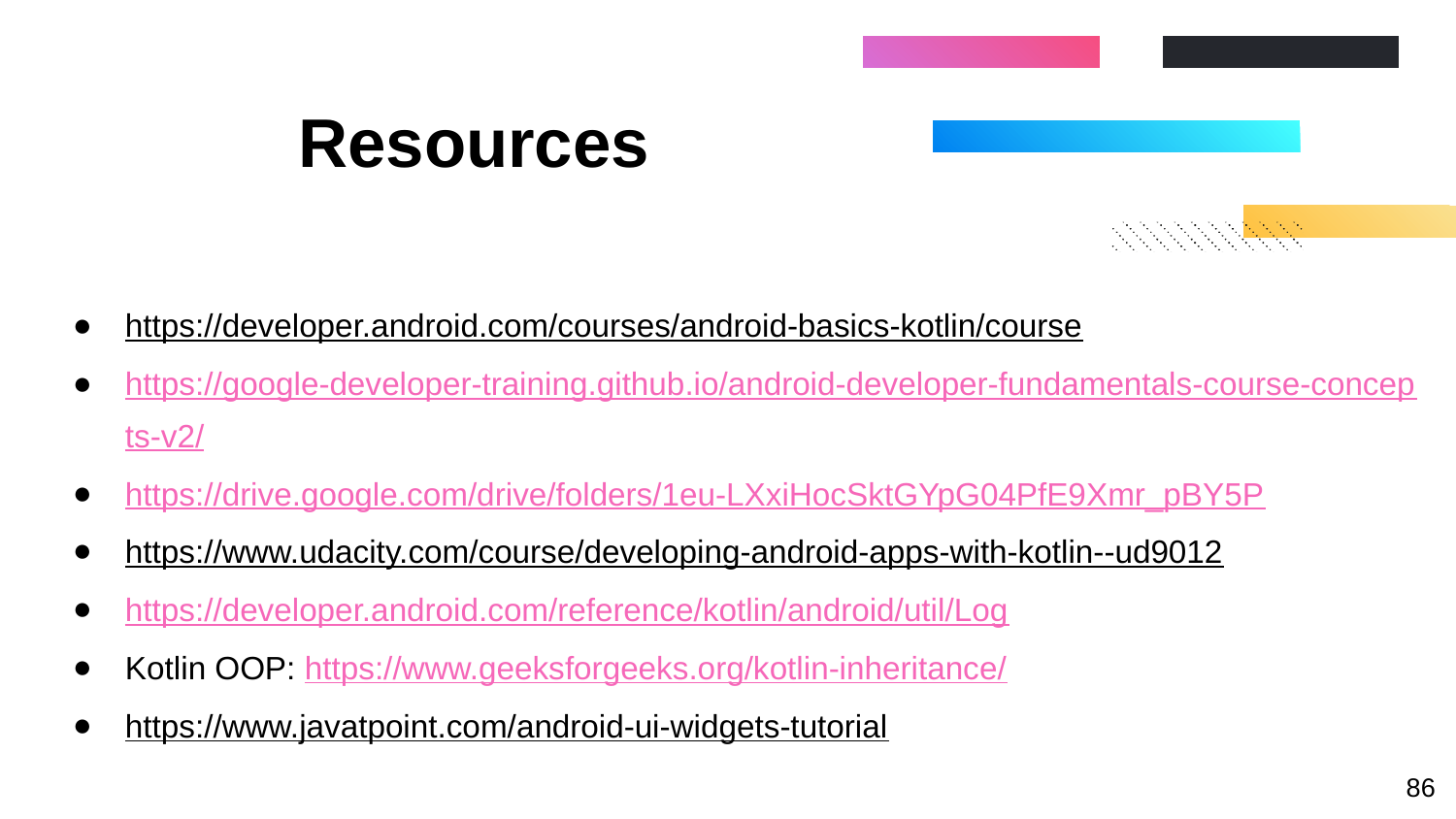

# Resources
https://developer.android.com/courses/android-basics-kotlin/course
https://google-developer-training.github.io/android-developer-fundamentals-course-concepts-v2/
https://drive.google.com/drive/folders/1eu-LXxiHocSktGYpG04PfE9Xmr_pBY5P
https://www.udacity.com/course/developing-android-apps-with-kotlin--ud9012
https://developer.android.com/reference/kotlin/android/util/Log
Kotlin OOP: https://www.geeksforgeeks.org/kotlin-inheritance/
https://www.javatpoint.com/android-ui-widgets-tutorial

86